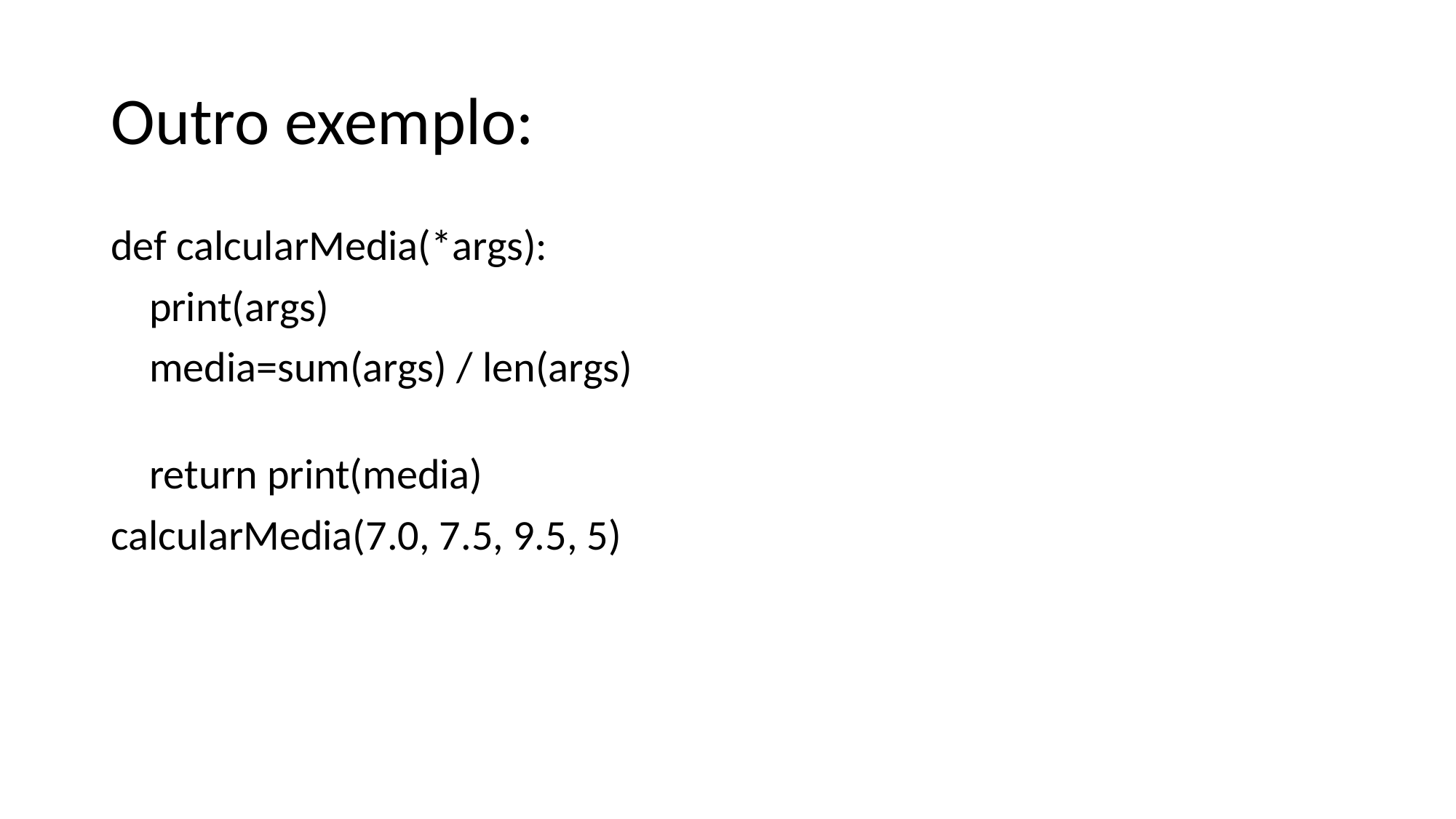

# Outro exemplo:
def calcularMedia(*args):
    print(args)
    media=sum(args) / len(args)
    return print(media)
calcularMedia(7.0, 7.5, 9.5, 5)